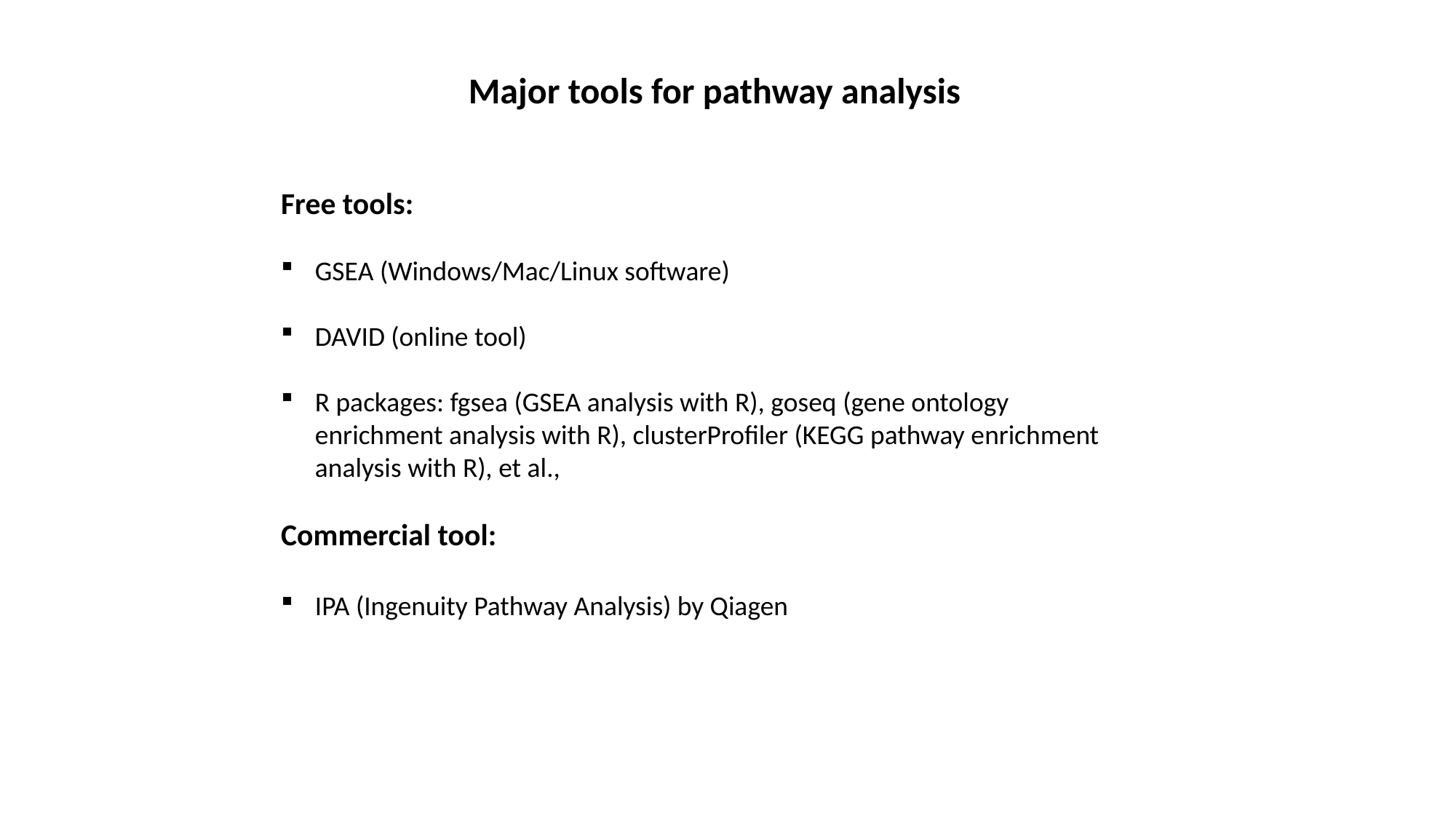

Major tools for pathway analysis
Free tools:

GSEA (Windows/Mac/Linux software)

DAVID (online tool)

R packages: fgsea (GSEA analysis with R), goseq (gene ontology enrichment analysis with R), clusterProfiler (KEGG pathway enrichment analysis with R), et al.,

Commercial tool:

IPA (Ingenuity Pathway Analysis) by Qiagen